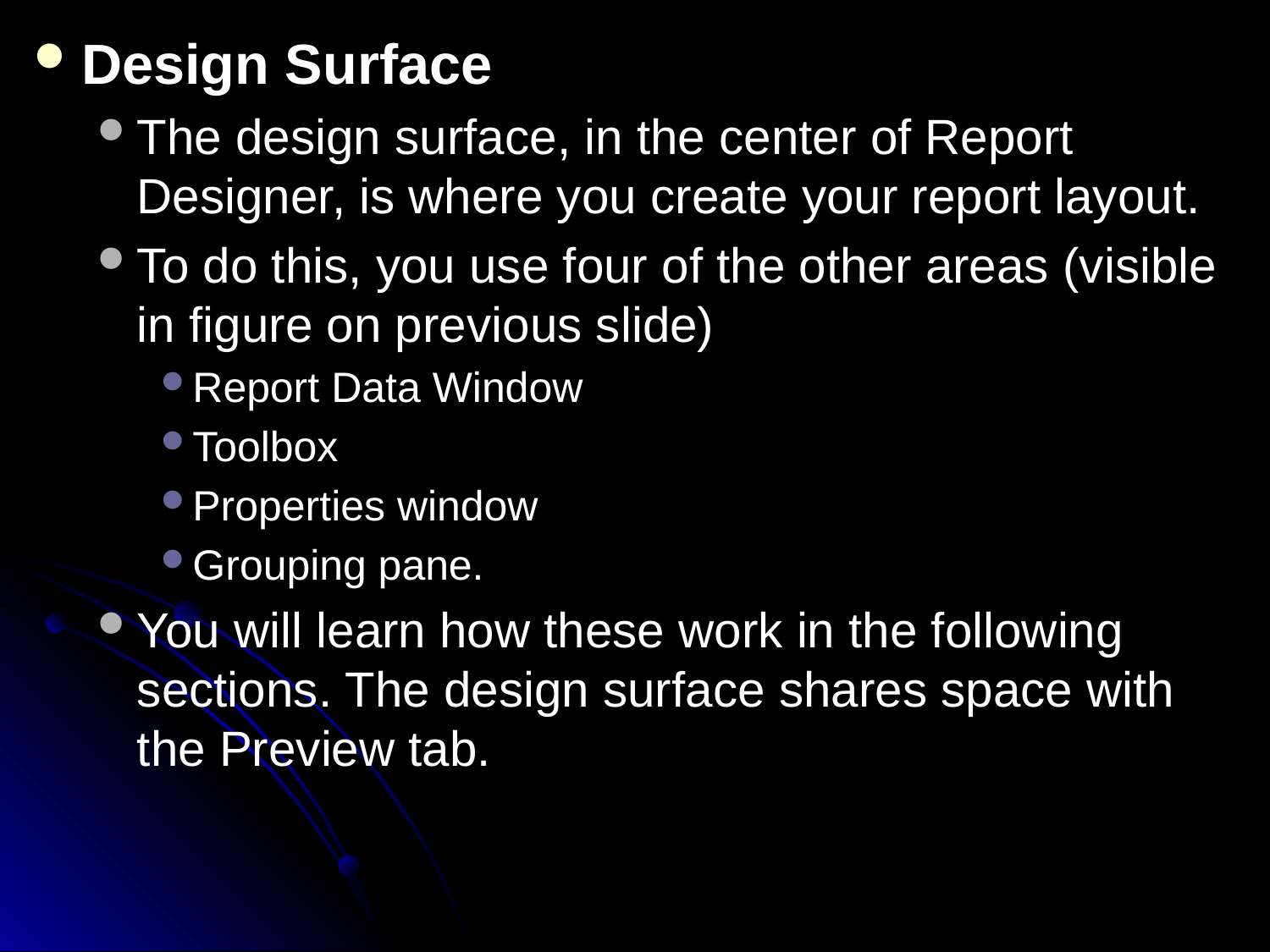

Design Surface
The design surface, in the center of Report Designer, is where you create your report layout.
To do this, you use four of the other areas (visible in figure on previous slide)
Report Data Window
Toolbox
Properties window
Grouping pane.
You will learn how these work in the following sections. The design surface shares space with the Preview tab.